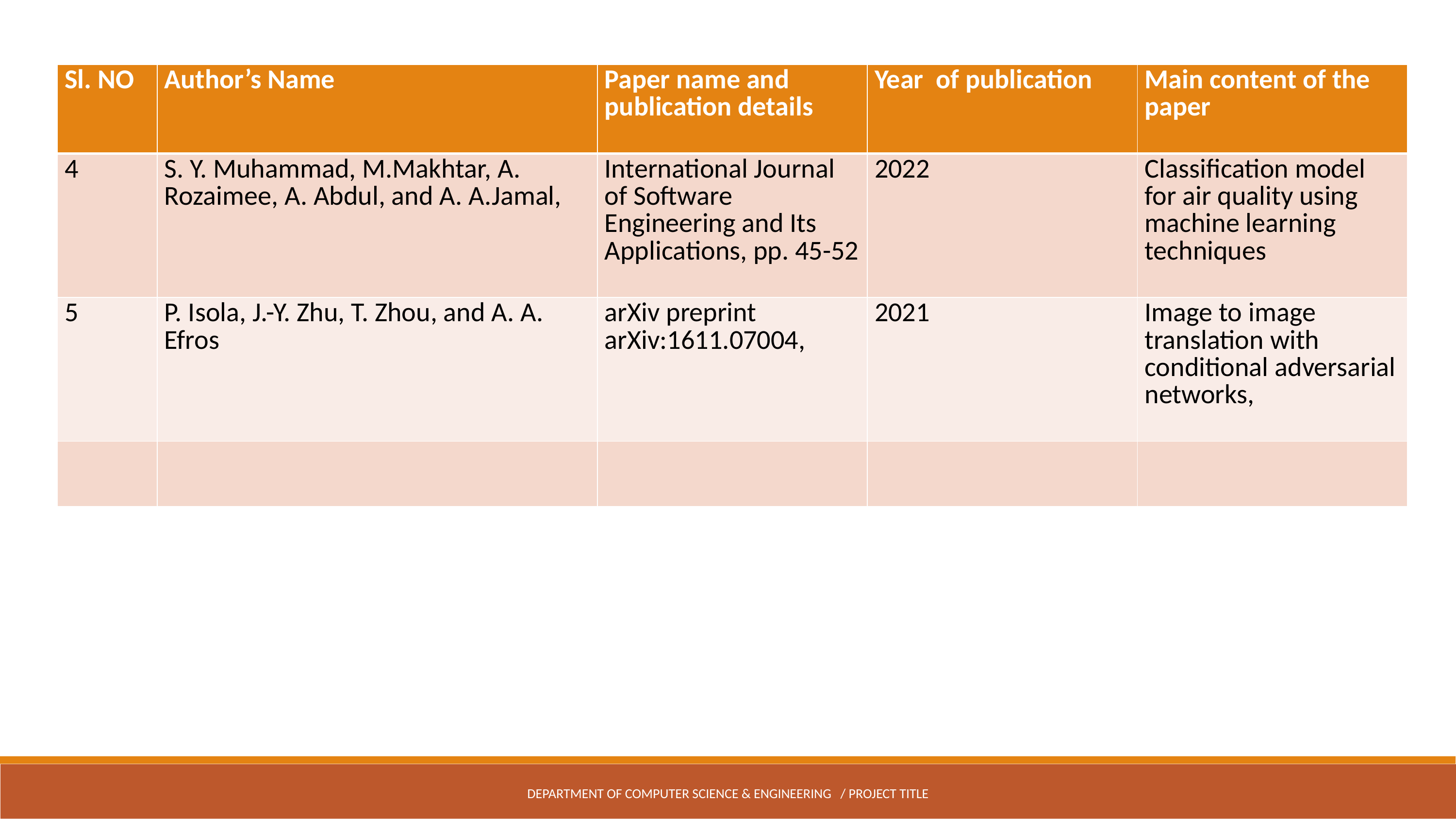

| Sl. NO | Author’s Name | Paper name and publication details | Year of publication | Main content of the paper |
| --- | --- | --- | --- | --- |
| 4 | S. Y. Muhammad, M.Makhtar, A. Rozaimee, A. Abdul, and A. A.Jamal, | International Journal of Software Engineering and Its Applications, pp. 45-52 | 2022 | Classification model for air quality using machine learning techniques |
| 5 | P. Isola, J.-Y. Zhu, T. Zhou, and A. A. Efros | arXiv preprint arXiv:1611.07004, | 2021 | Image to image translation with conditional adversarial networks, |
|  |  |  |  |  |

DEPARTMENT OF COMPUTER SCIENCE & ENGINEERING   / PROJECT TITLE
8